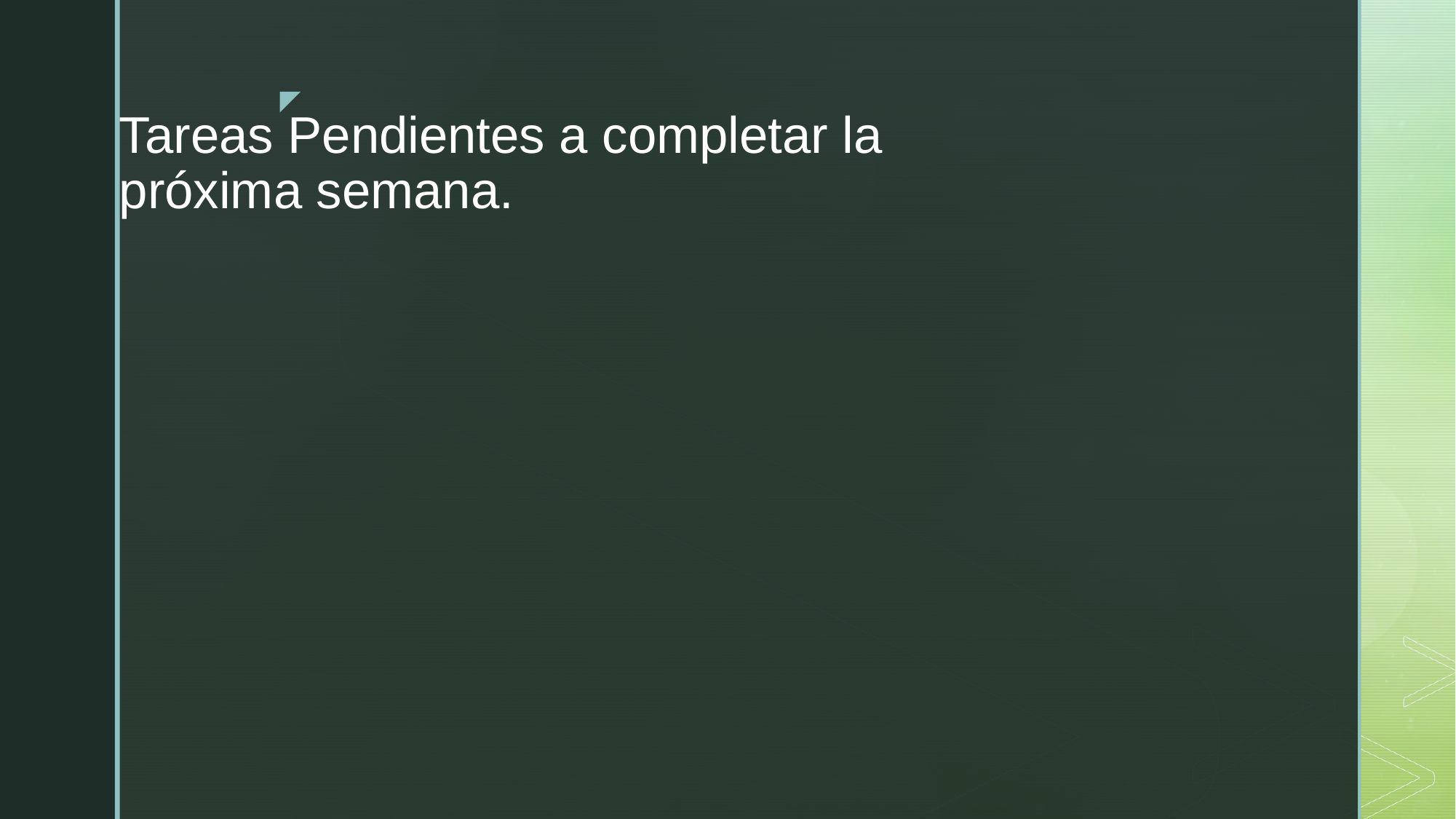

# Tareas Pendientes a completar la próxima semana.